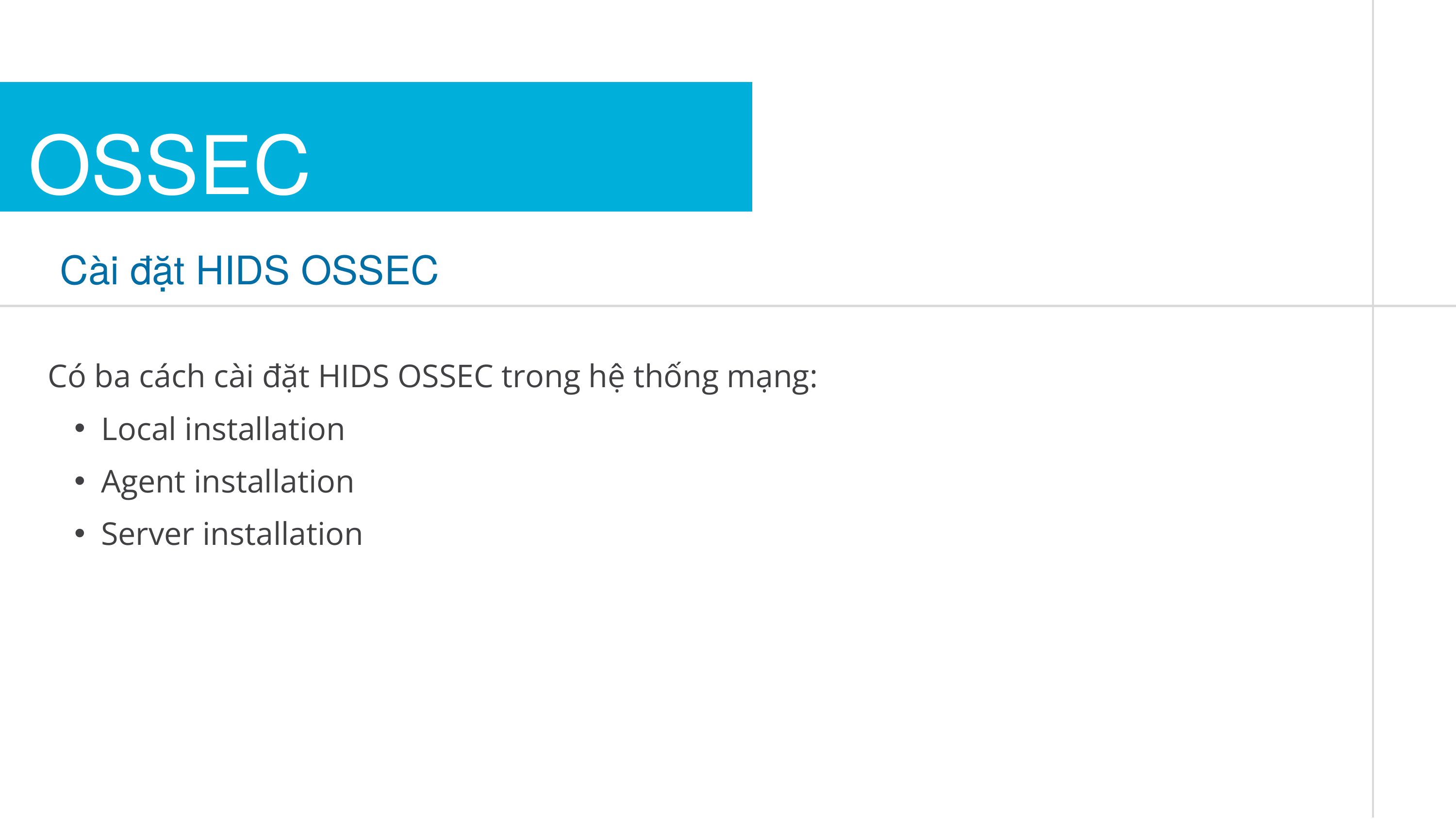

OSSEC
Cài đặt HIDS OSSEC
Có ba cách cài đặt HIDS OSSEC trong hệ thống mạng:
Local installation
Agent installation
Server installation